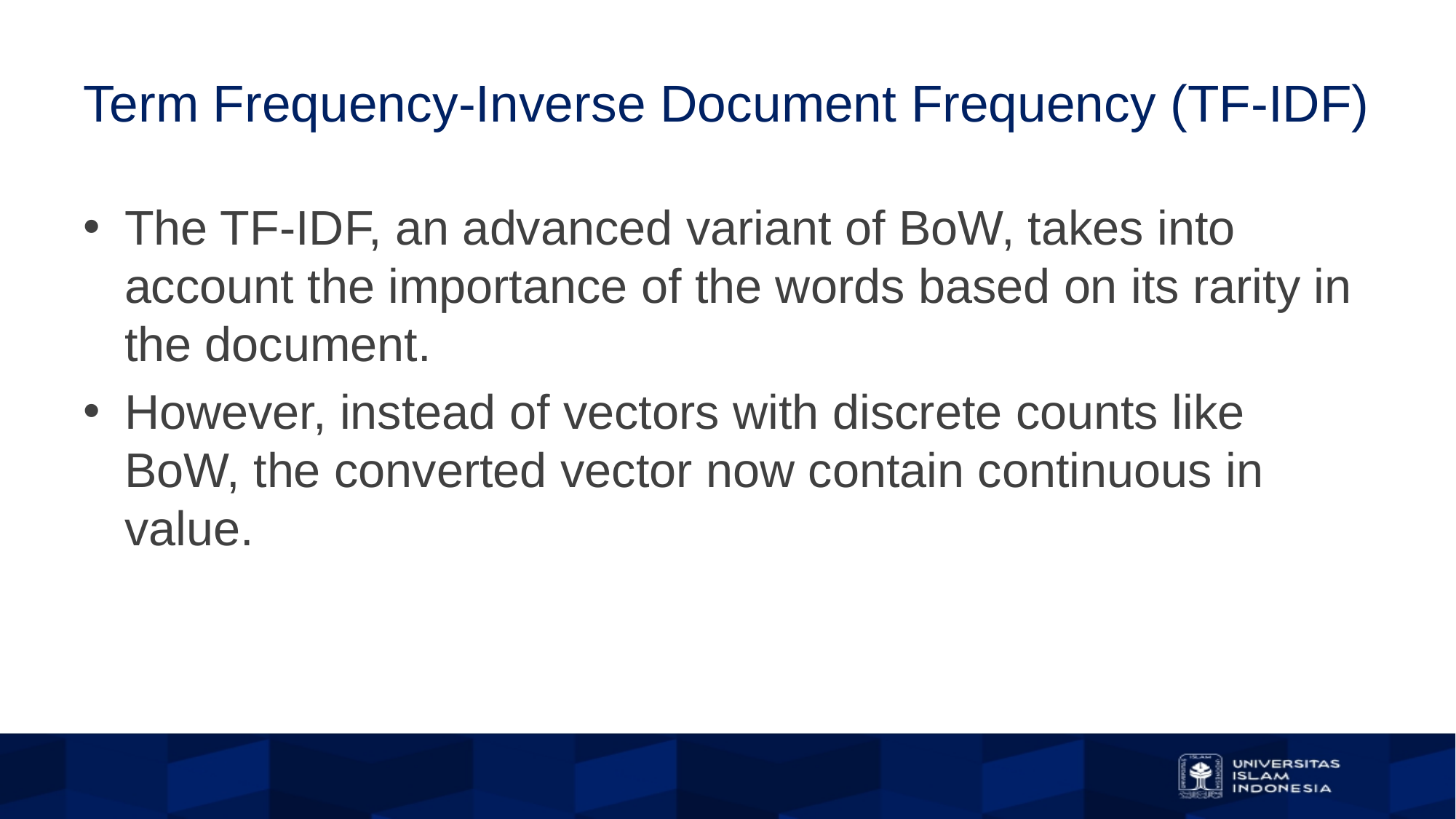

# Term Frequency-Inverse Document Frequency (TF-IDF)
The TF-IDF, an advanced variant of BoW, takes into account the importance of the words based on its rarity in the document.
However, instead of vectors with discrete counts like BoW, the converted vector now contain continuous in value.